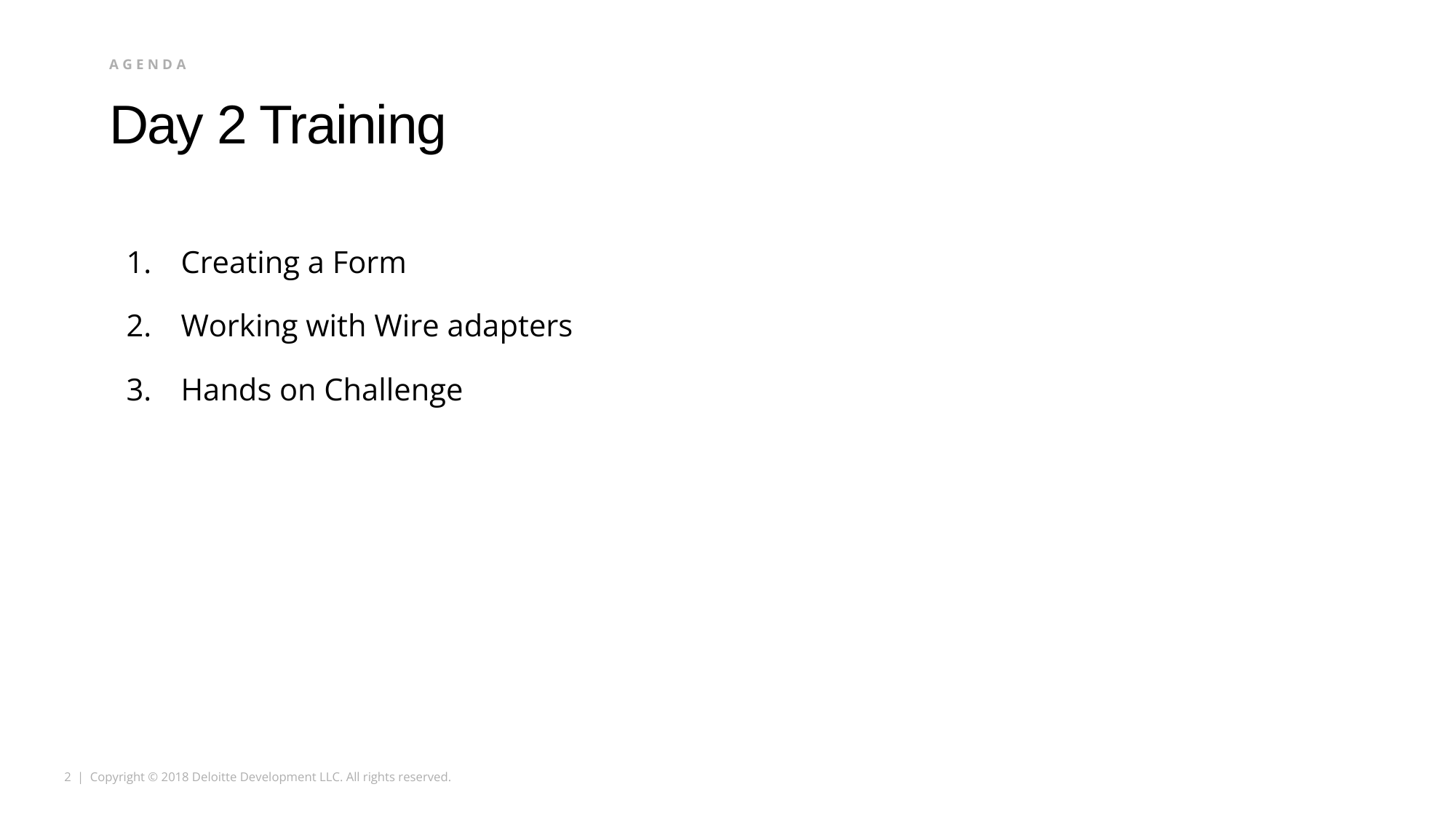

agenda
# Day 2 Training
Creating a Form
Working with Wire adapters
Hands on Challenge